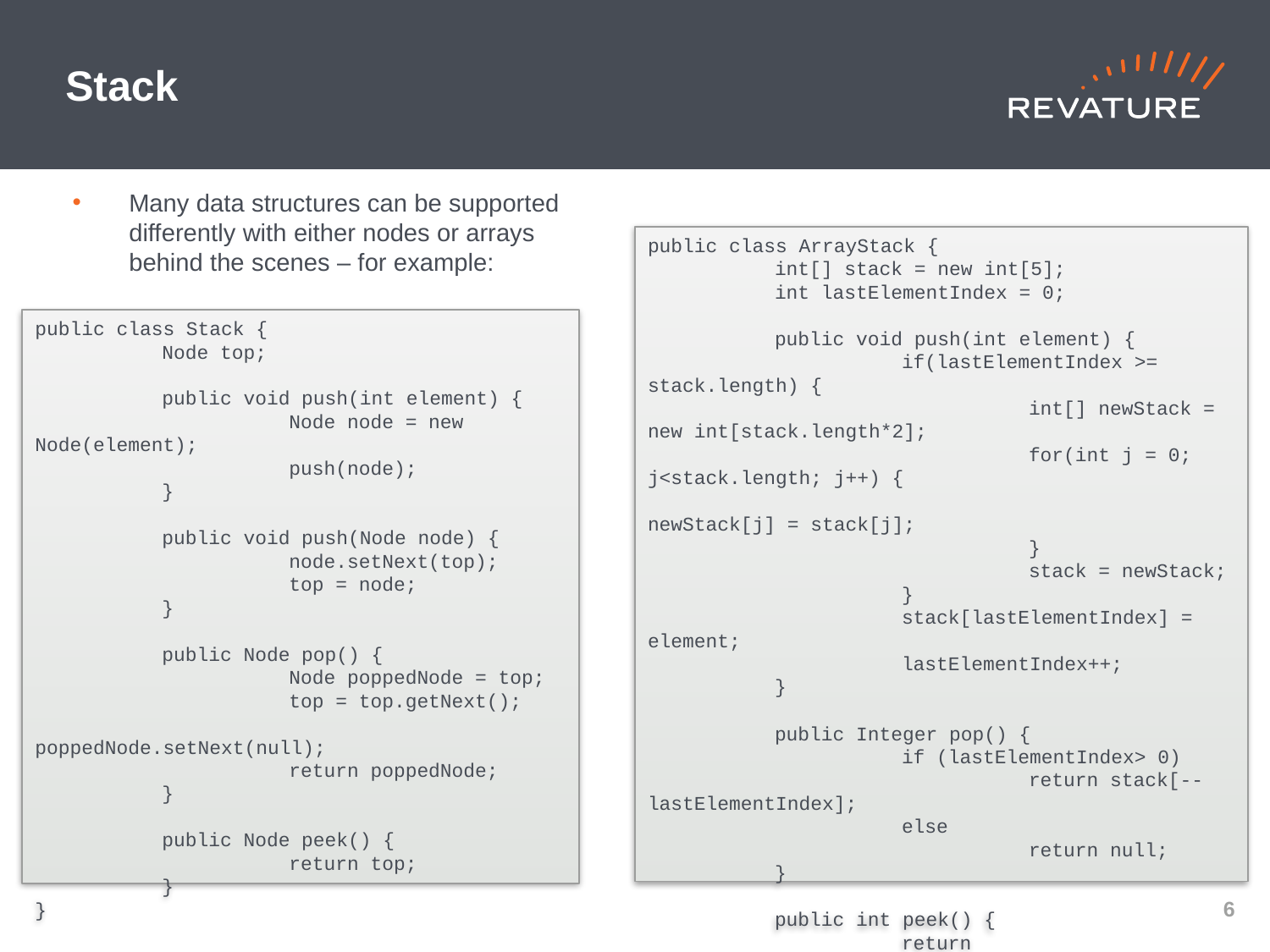

# Stack
Many data structures can be supported differently with either nodes or arrays behind the scenes – for example:
public class ArrayStack {
	int[] stack = new int[5];
	int lastElementIndex = 0;

	public void push(int element) {
		if(lastElementIndex >= stack.length) {
			int[] newStack = new int[stack.length*2];
			for(int j = 0; j<stack.length; j++) {
				newStack[j] = stack[j];
			}
			stack = newStack;
		}
		stack[lastElementIndex] = element;
		lastElementIndex++;
	}

	public Integer pop() {
		if (lastElementIndex> 0)
			return stack[--lastElementIndex];
		else
			return null;
	}

	public int peek() {
		return stack[lastElementIndex-1];
	}
}
public class Stack {
	Node top;

	public void push(int element) {
		Node node = new Node(element);
		push(node);
	}

	public void push(Node node) {
		node.setNext(top);
		top = node;
	}

	public Node pop() {
		Node poppedNode = top;
		top = top.getNext();
		poppedNode.setNext(null);
		return poppedNode;
	}

	public Node peek() {
		return top;
	}
}
6